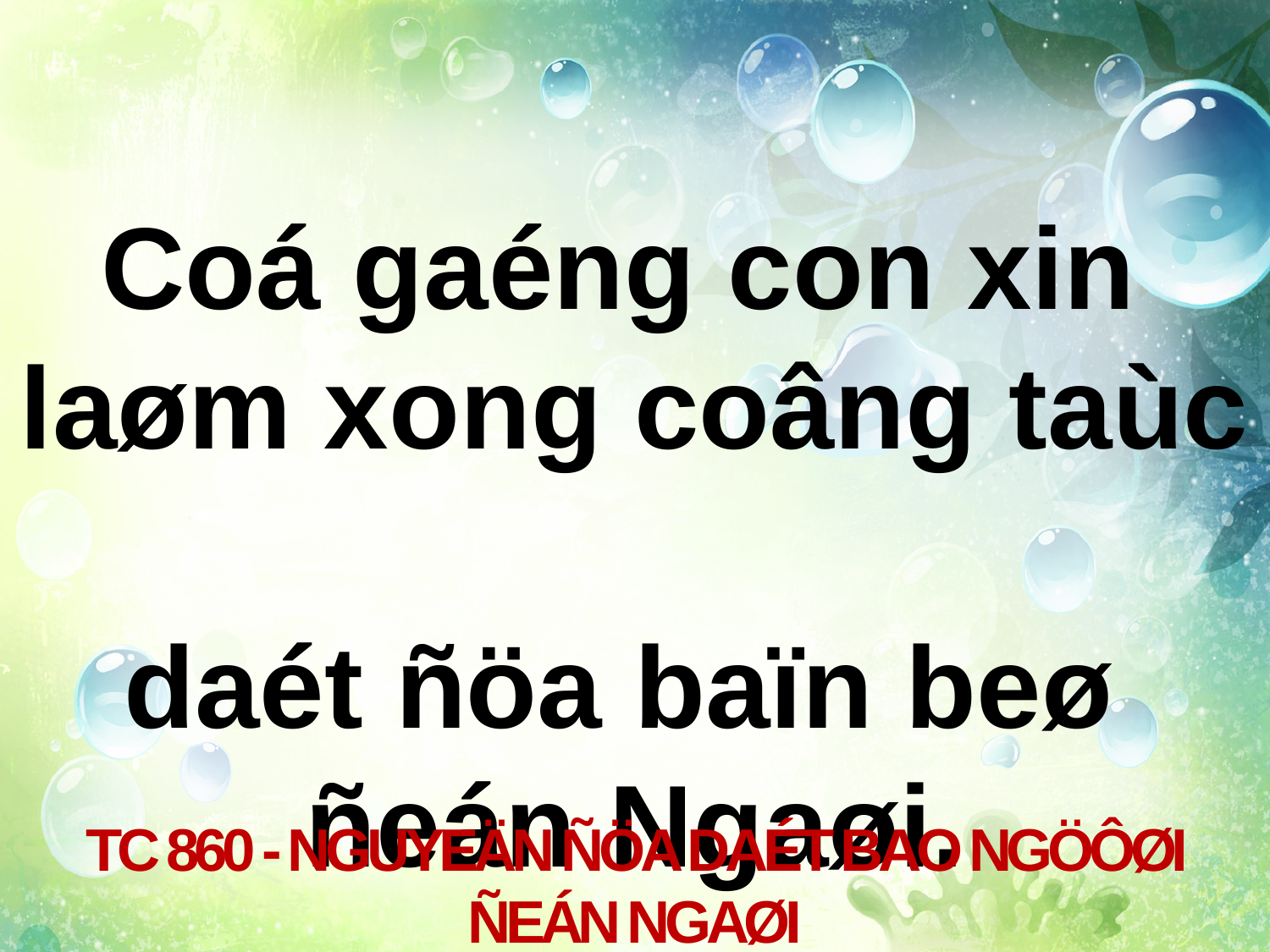

Coá gaéng con xin
laøm xong coâng taùc
daét ñöa baïn beø
ñeán Ngaøi.
TC 860 - NGUYEÄN ÑÖA DAÉT BAO NGÖÔØI ÑEÁN NGAØI